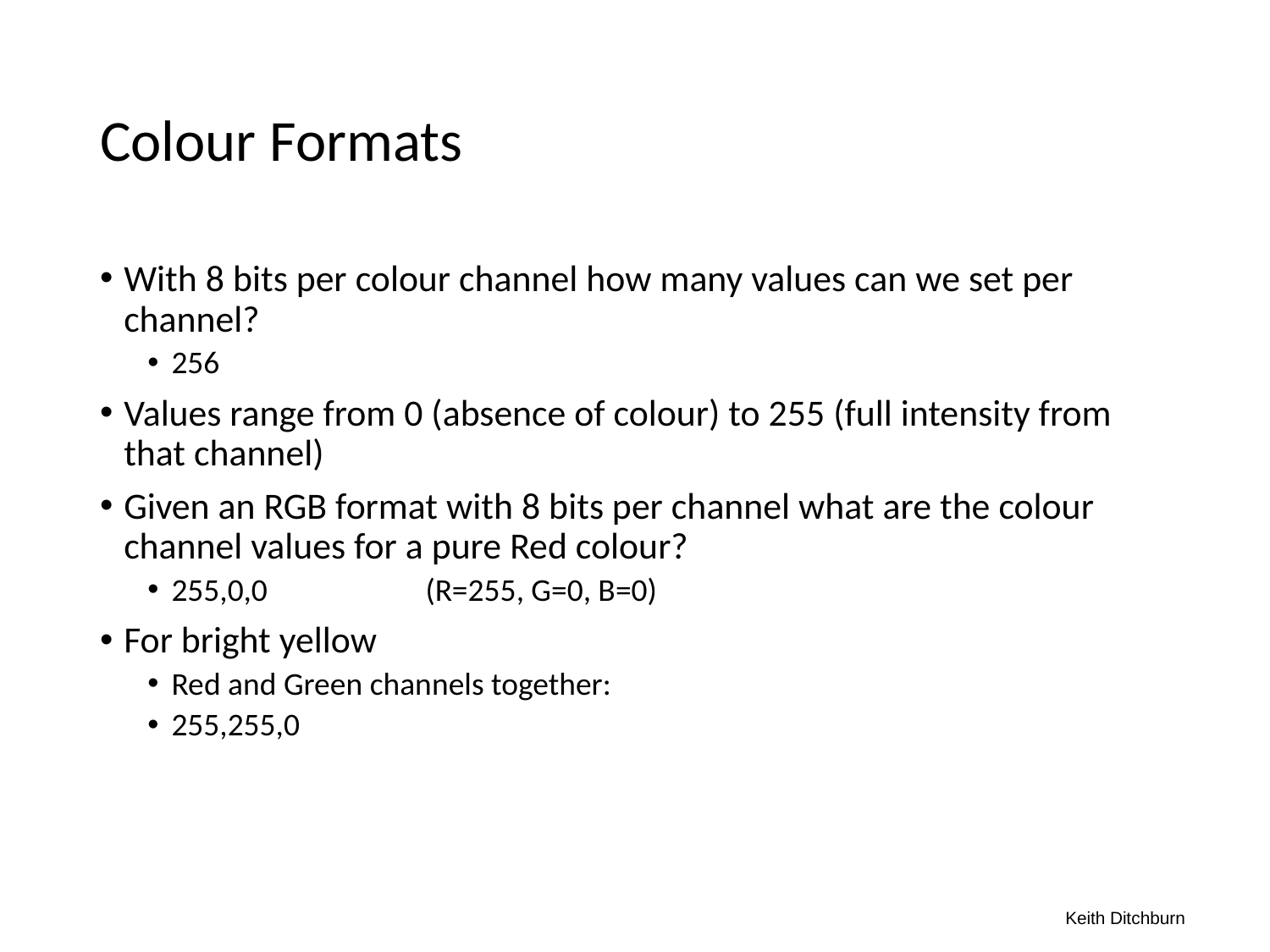

# Colour Formats
With 8 bits per colour channel how many values can we set per channel?
256
Values range from 0 (absence of colour) to 255 (full intensity from that channel)
Given an RGB format with 8 bits per channel what are the colour channel values for a pure Red colour?
255,0,0		(R=255, G=0, B=0)
For bright yellow
Red and Green channels together:
255,255,0